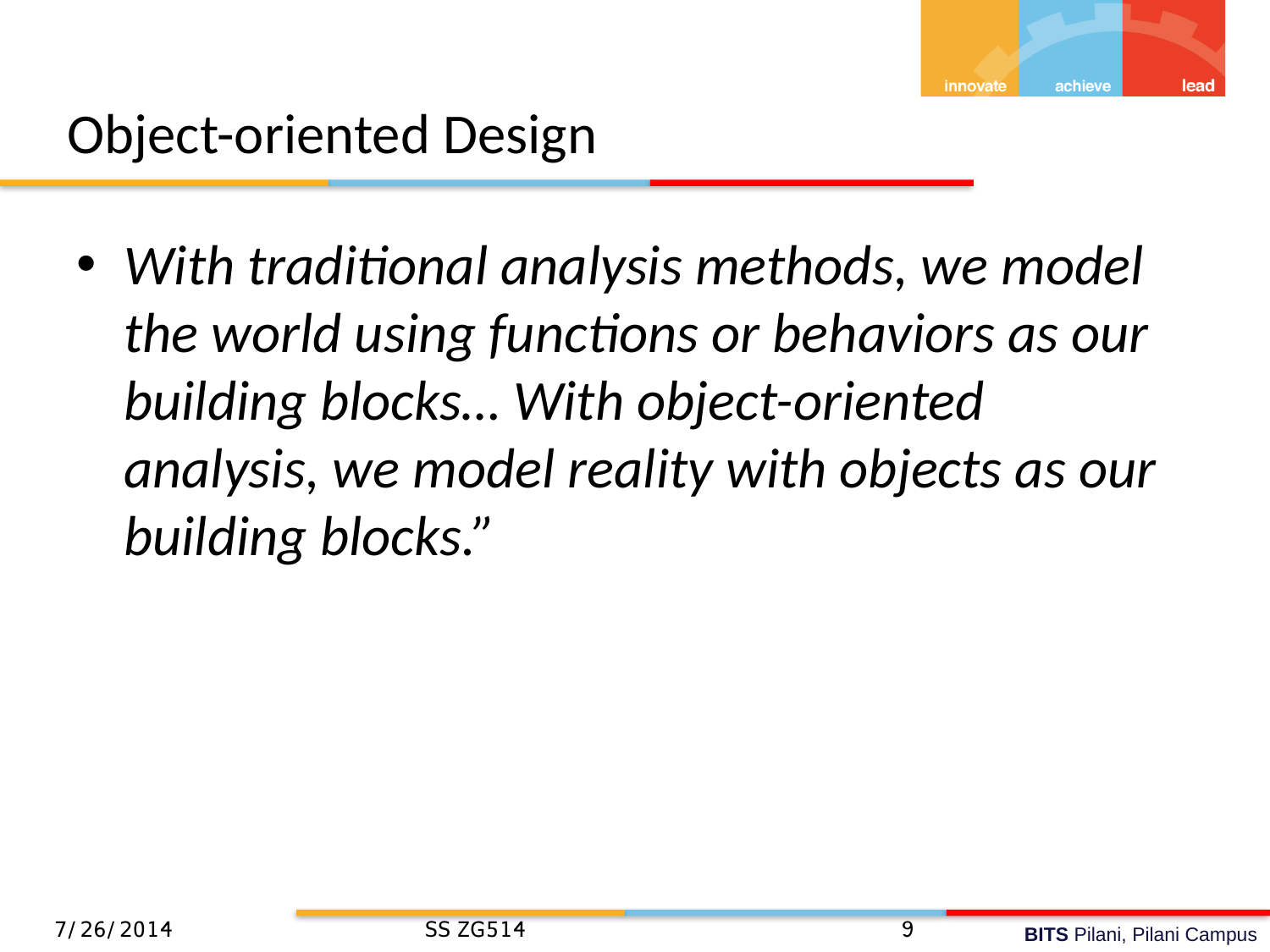

# Object-oriented Design
With traditional analysis methods, we model the world using functions or behaviors as our building blocks… With object-oriented analysis, we model reality with objects as our building blocks.”
7/26/2014
SS ZG514
9